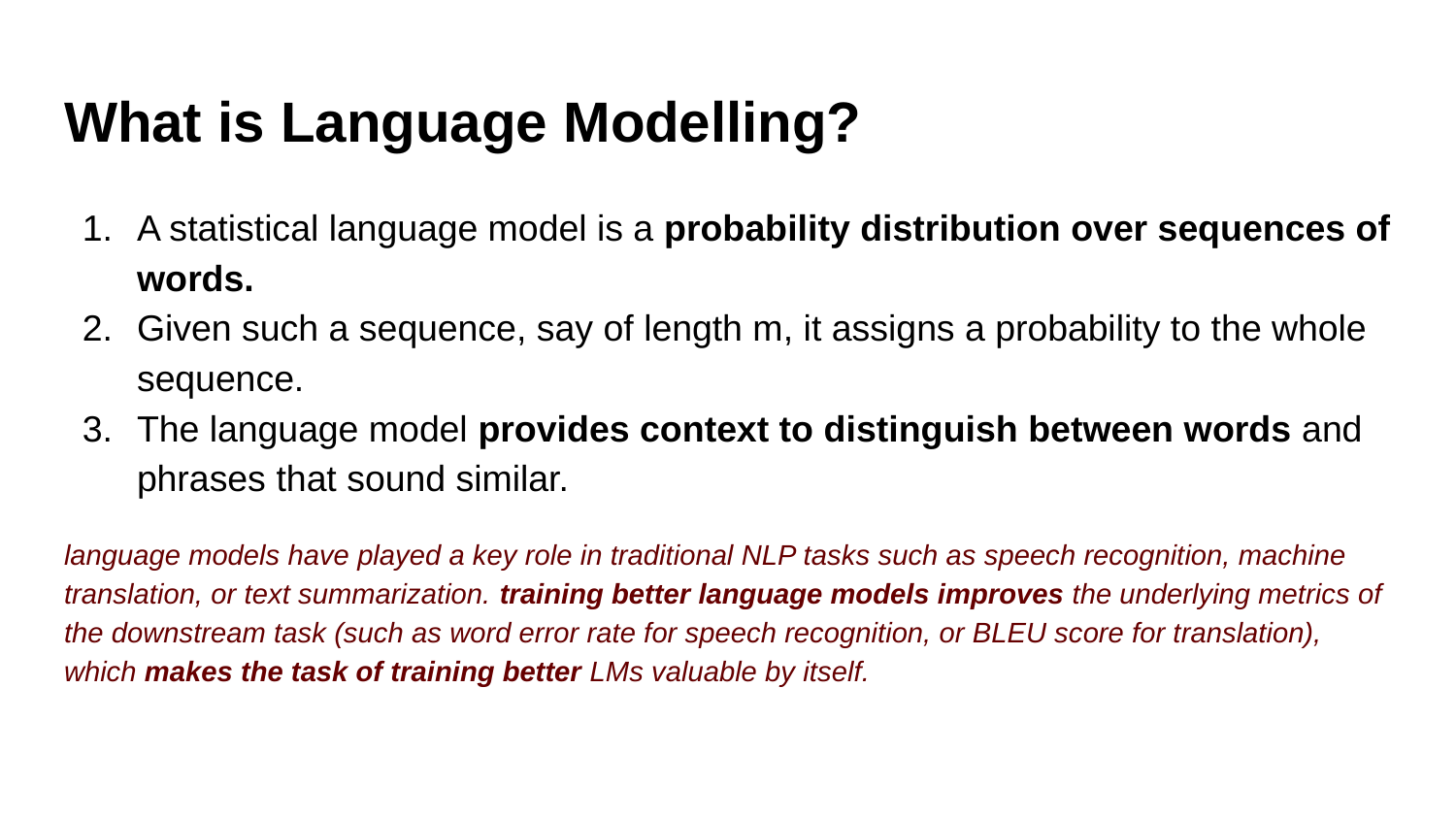

# What is Language Modelling?
A statistical language model is a probability distribution over sequences of words.
Given such a sequence, say of length m, it assigns a probability to the whole sequence.
The language model provides context to distinguish between words and phrases that sound similar.
language models have played a key role in traditional NLP tasks such as speech recognition, machine translation, or text summarization. training better language models improves the underlying metrics of the downstream task (such as word error rate for speech recognition, or BLEU score for translation), which makes the task of training better LMs valuable by itself.